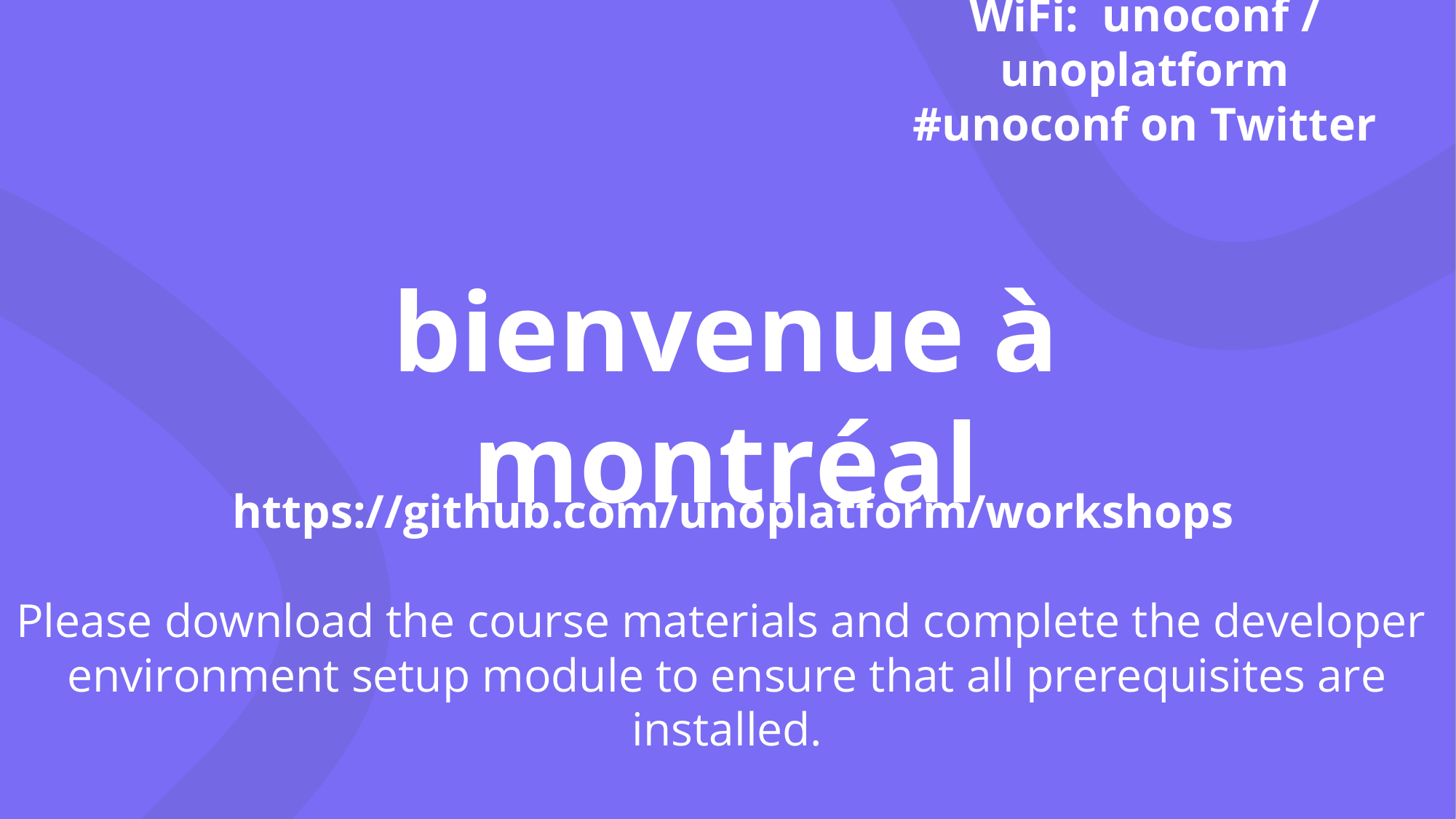

WiFi:  unoconf / unoplatform
#unoconf on Twitter
bienvenue à montréal
 https://github.com/unoplatform/workshops

Please download the course materials and complete the developer
environment setup module to ensure that all prerequisites are installed.